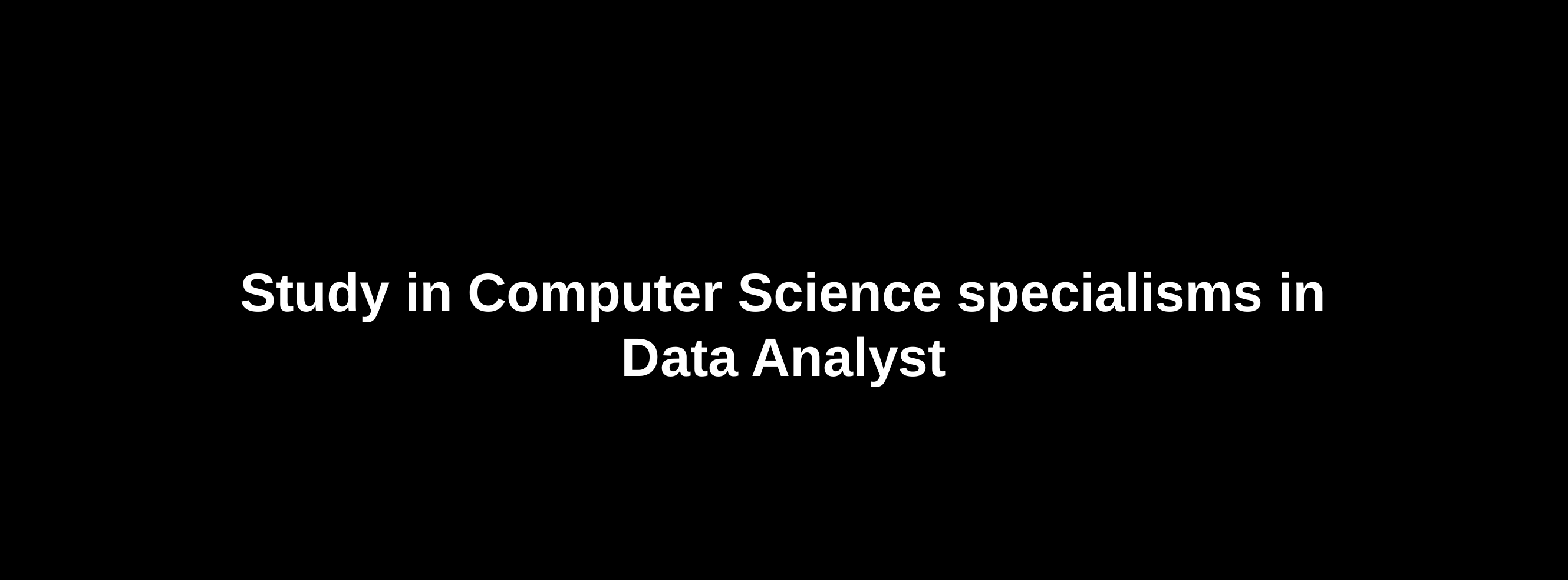

Study in Computer Science specialisms in Data Analyst